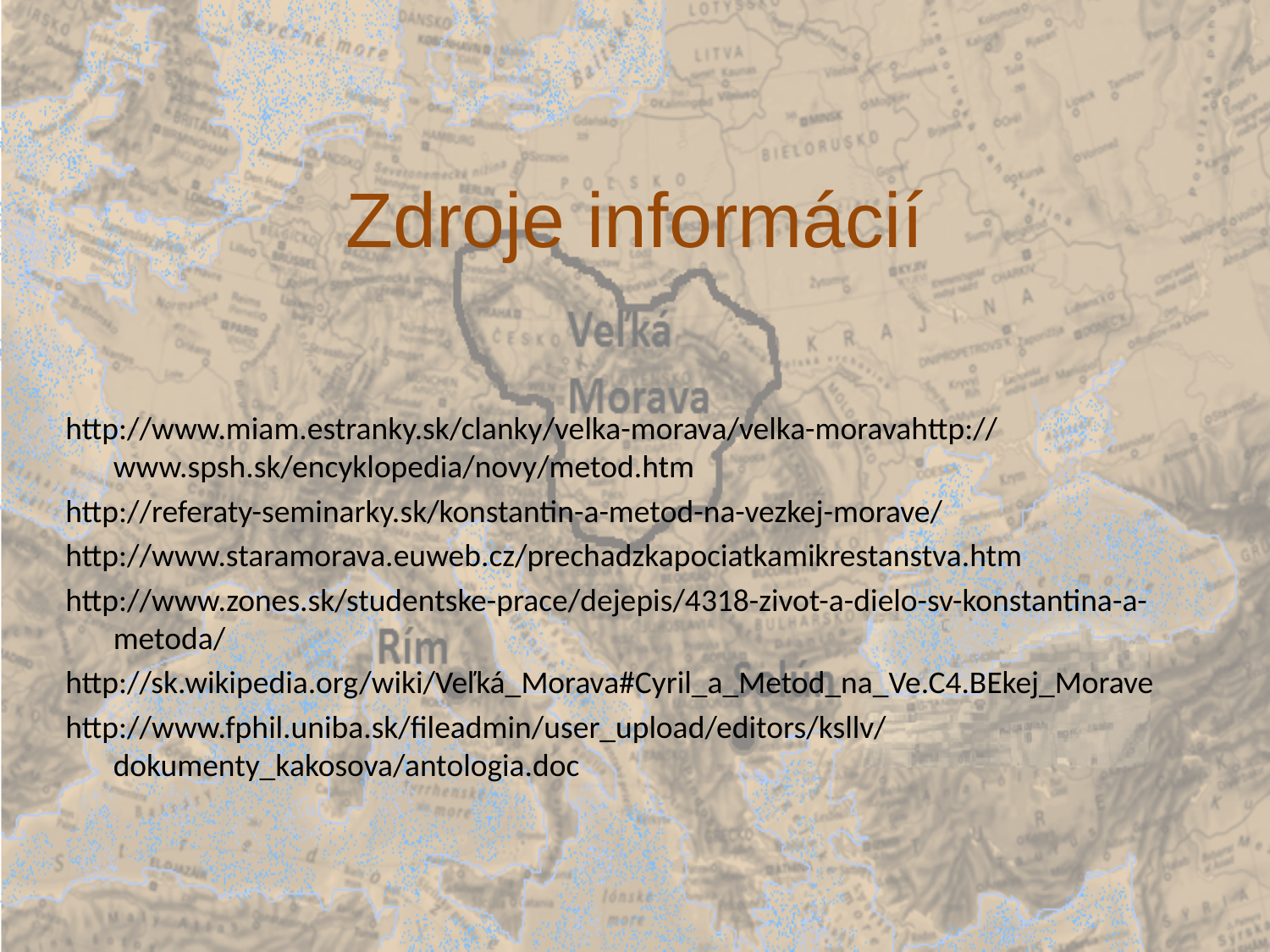

# Zdroje informácií
http://www.miam.estranky.sk/clanky/velka-morava/velka-moravahttp://www.spsh.sk/encyklopedia/novy/metod.htm
http://referaty-seminarky.sk/konstantin-a-metod-na-vezkej-morave/
http://www.staramorava.euweb.cz/prechadzkapociatkamikrestanstva.htm
http://www.zones.sk/studentske-prace/dejepis/4318-zivot-a-dielo-sv-konstantina-a-metoda/
http://sk.wikipedia.org/wiki/Veľká_Morava#Cyril_a_Metod_na_Ve.C4.BEkej_Morave
http://www.fphil.uniba.sk/fileadmin/user_upload/editors/ksllv/dokumenty_kakosova/antologia.doc